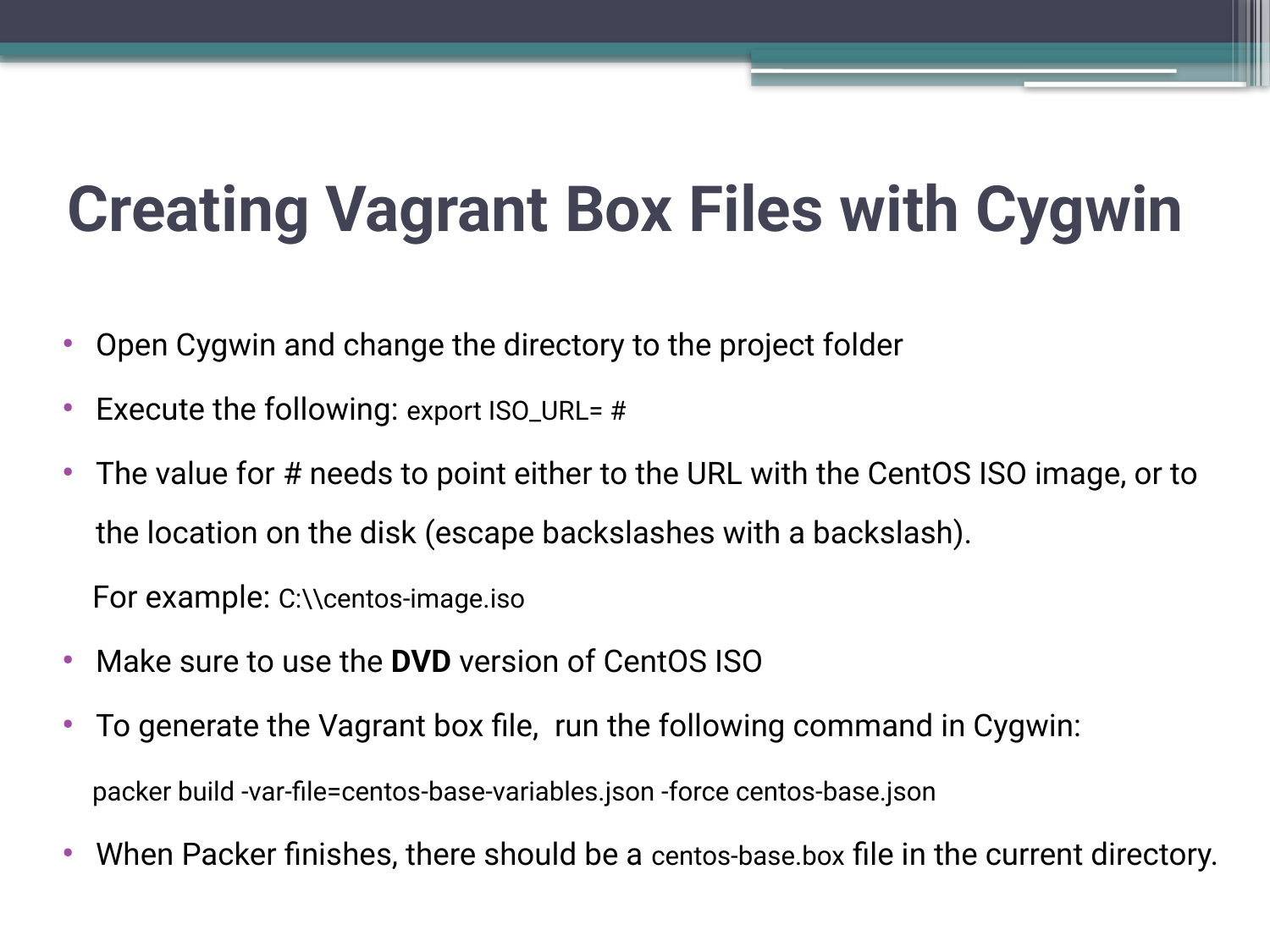

# Creating Vagrant Box Files with Cygwin
Open Cygwin and change the directory to the project folder
Execute the following: export ISO_URL= #
The value for # needs to point either to the URL with the CentOS ISO image, or to the location on the disk (escape backslashes with a backslash).
    For example: C:\\centos-image.iso
Make sure to use the DVD version of CentOS ISO
To generate the Vagrant box file,  run the following command in Cygwin:
    packer build -var-file=centos-base-variables.json -force centos-base.json
When Packer finishes, there should be a centos-base.box file in the current directory.